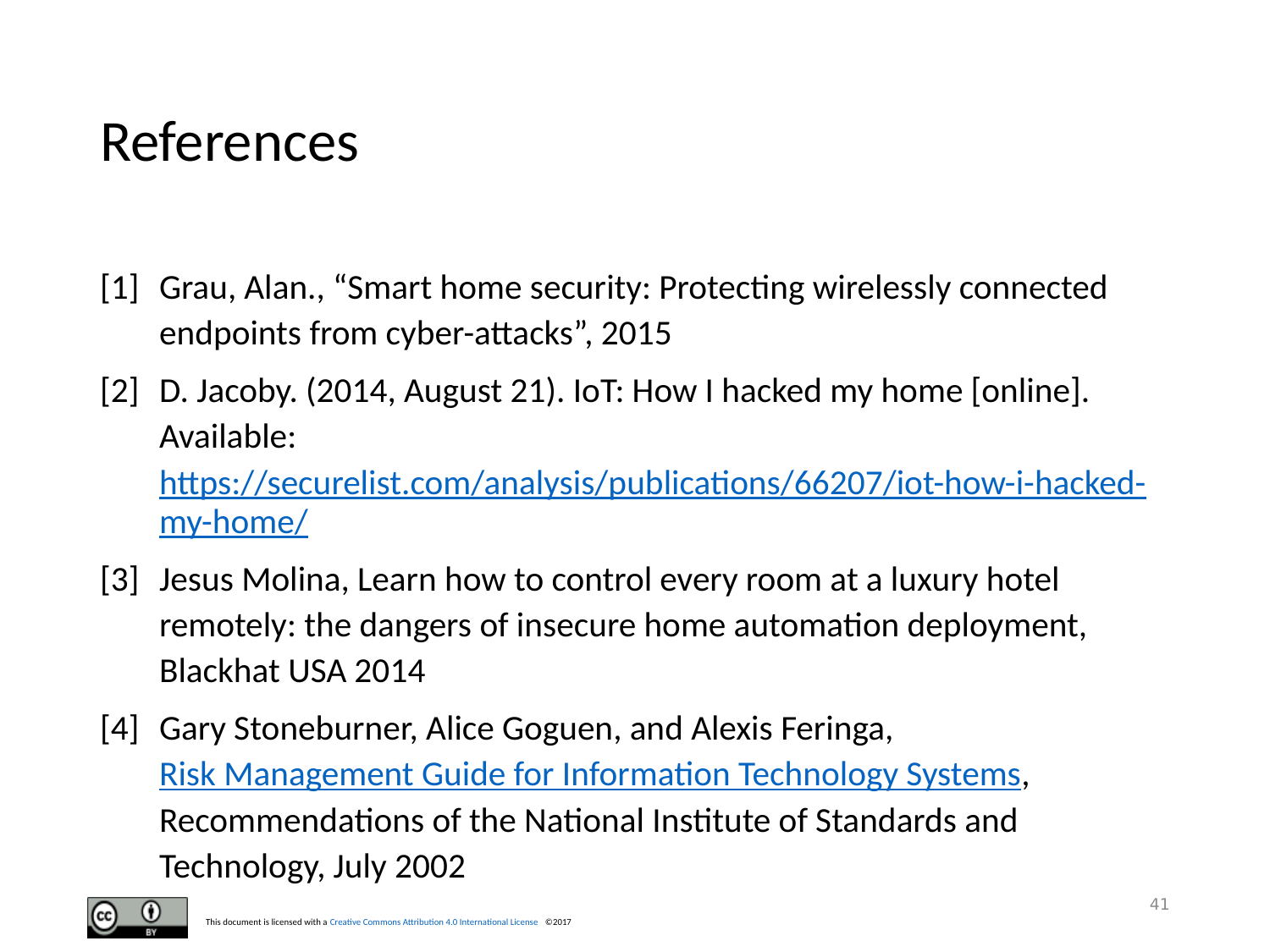

# References
[1]	Grau, Alan., “Smart home security: Protecting wirelessly connected endpoints from cyber-attacks”, 2015
[2]	D. Jacoby. (2014, August 21). IoT: How I hacked my home [online]. Available: https://securelist.com/analysis/publications/66207/iot-how-i-hacked-my-home/
[3]	Jesus Molina, Learn how to control every room at a luxury hotel remotely: the dangers of insecure home automation deployment, Blackhat USA 2014
[4]	Gary Stoneburner, Alice Goguen, and Alexis Feringa, Risk Management Guide for Information Technology Systems, Recommendations of the National Institute of Standards and Technology, July 2002

41